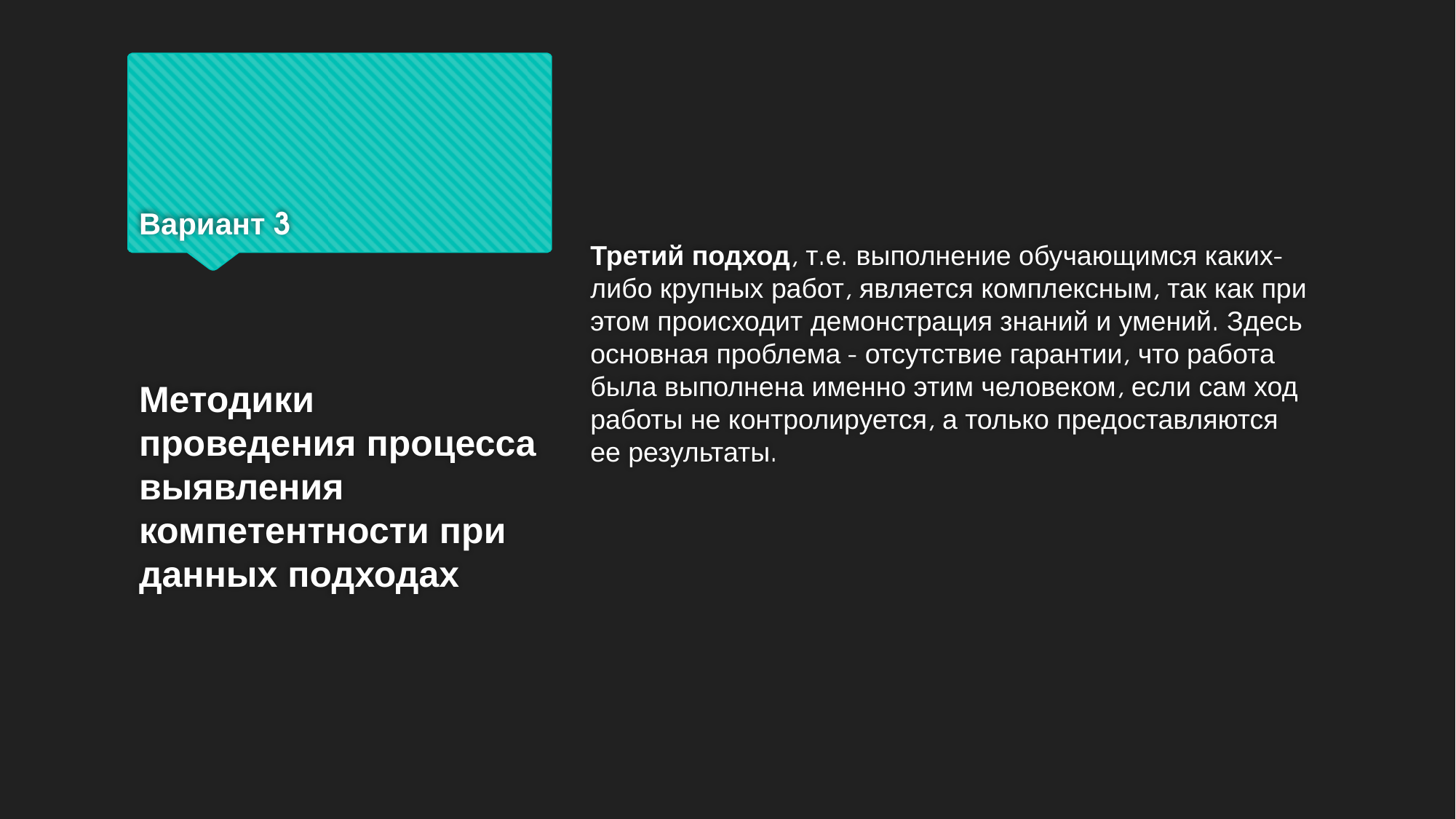

# Вариант 3
Третий подход, т.е. выполнение обучающимся каких-либо крупных работ, является комплексным, так как при этом происходит демонстрация знаний и умений. Здесь основная проблема - отсутствие гарантии, что работа была выполнена именно этим человеком, если сам ход работы не контролируется, а только предоставляются ее результаты.

Методики проведения процесса выявления компетентности при данных подходах